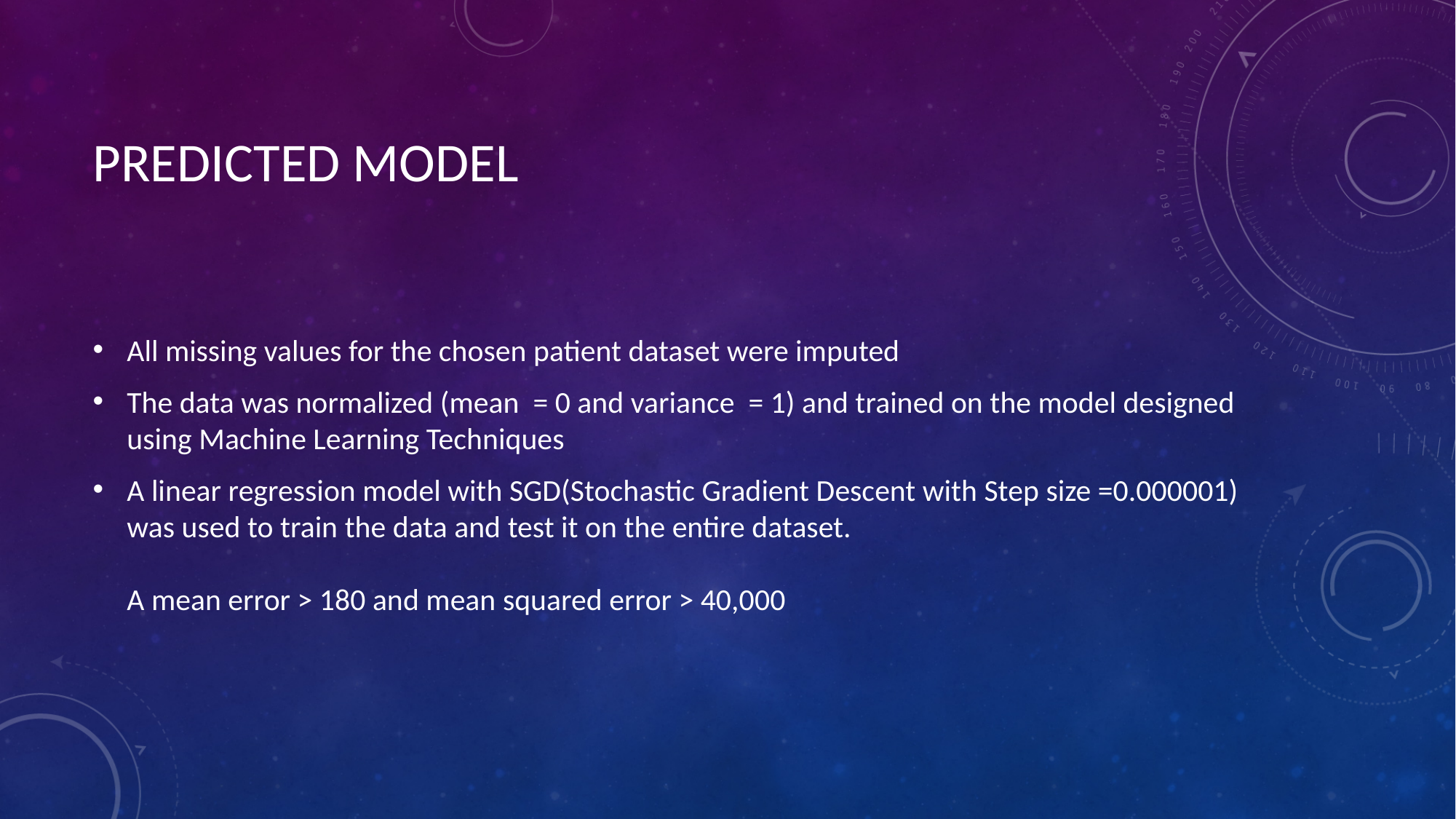

# PREDICTED MODEL
All missing values for the chosen patient dataset were imputed
The data was normalized (mean  = 0 and variance  = 1) and trained on the model designed using Machine Learning Techniques
A linear regression model with SGD(Stochastic Gradient Descent with Step size =0.000001) was used to train the data and test it on the entire dataset.
A mean error > 180 and mean squared error > 40,000